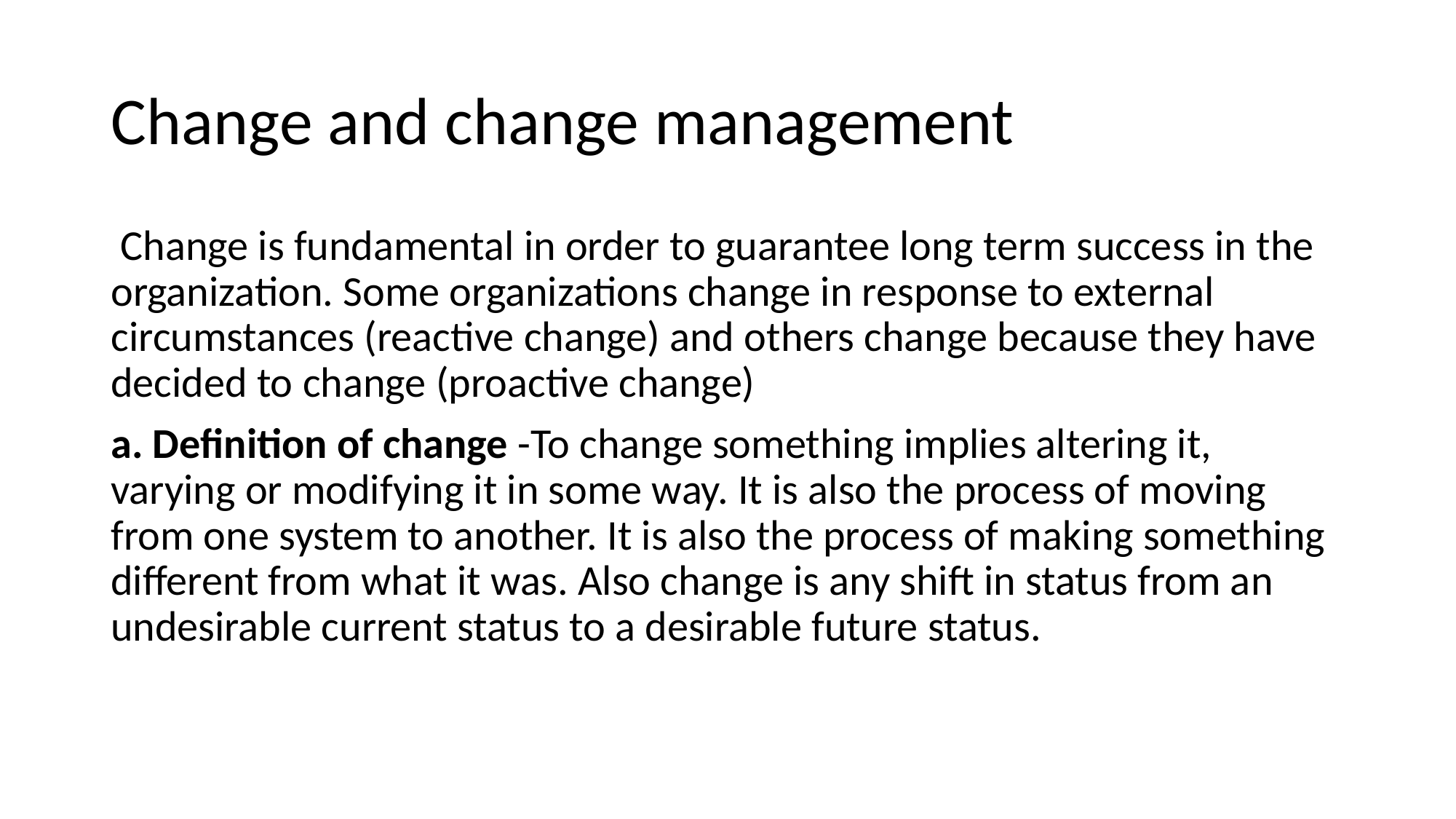

# Change and change management
 Change is fundamental in order to guarantee long term success in the organization. Some organizations change in response to external circumstances (reactive change) and others change because they have decided to change (proactive change)
a. Definition of change -To change something implies altering it, varying or modifying it in some way. It is also the process of moving from one system to another. It is also the process of making something different from what it was. Also change is any shift in status from an undesirable current status to a desirable future status.